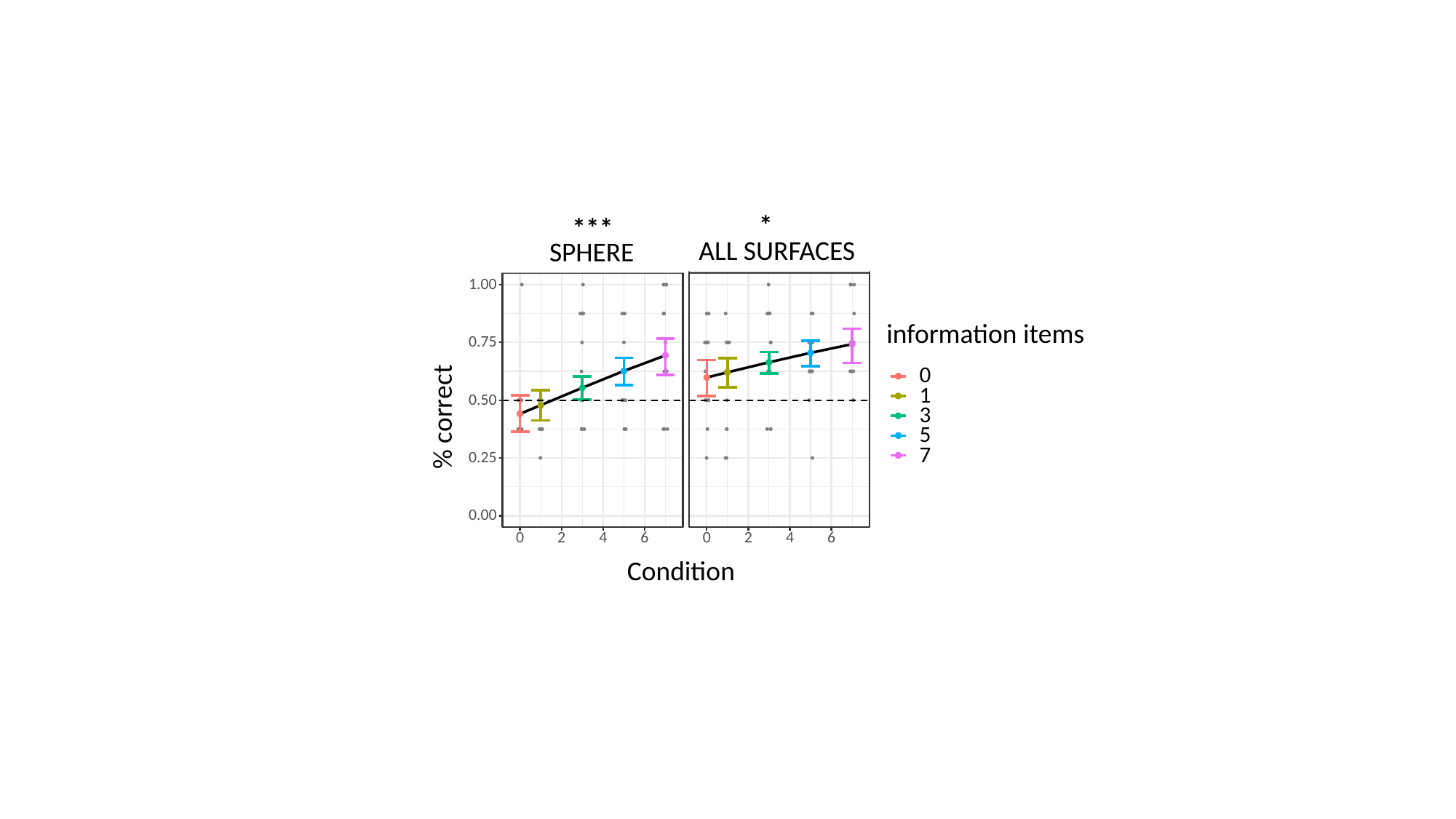

*
***
ALL SURFACES
SPHERE

S
A

1.00

factor(args)
0.75

0

1

prob

0.50

3

5

7

0.25

0.00

0
0
6
6
2
2
4
4
args
information items
% correct
Condition